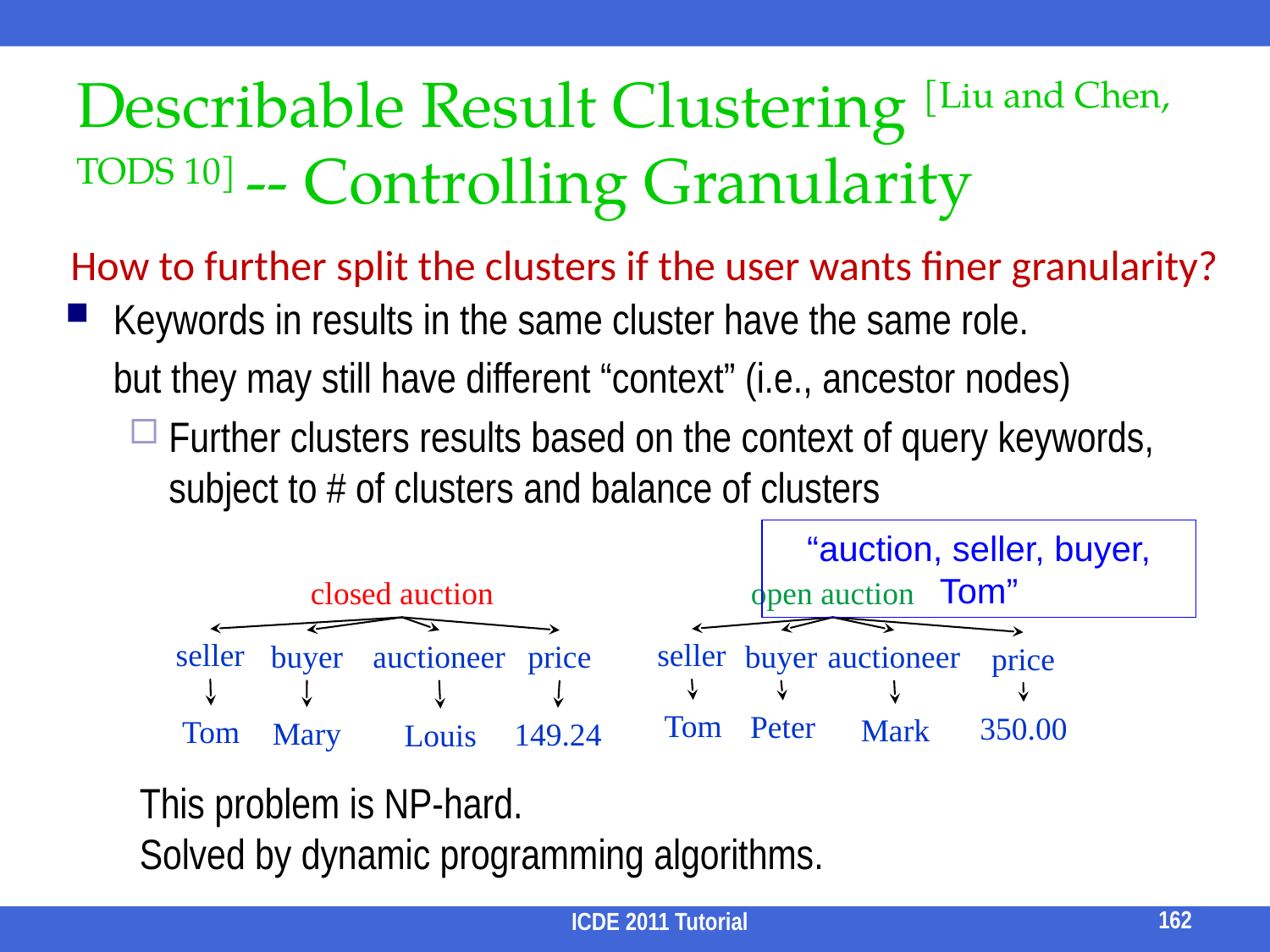

# Describable Result Clustering [Liu and Chen, TODS 10] -- Controlling Granularity
How to further split the clusters if the user wants finer granularity?
Keywords in results in the same cluster have the same role.
	but they may still have different “context” (i.e., ancestor nodes)
Further clusters results based on the context of query keywords, subject to # of clusters and balance of clusters
“auction, seller, buyer, Tom”
closed auction
open auction
seller
seller
buyer
auctioneer
price
buyer
auctioneer
price
Tom
Peter
350.00
Mark
Tom
Mary
149.24
Louis
This problem is NP-hard.
Solved by dynamic programming algorithms.
162
ICDE 2011 Tutorial